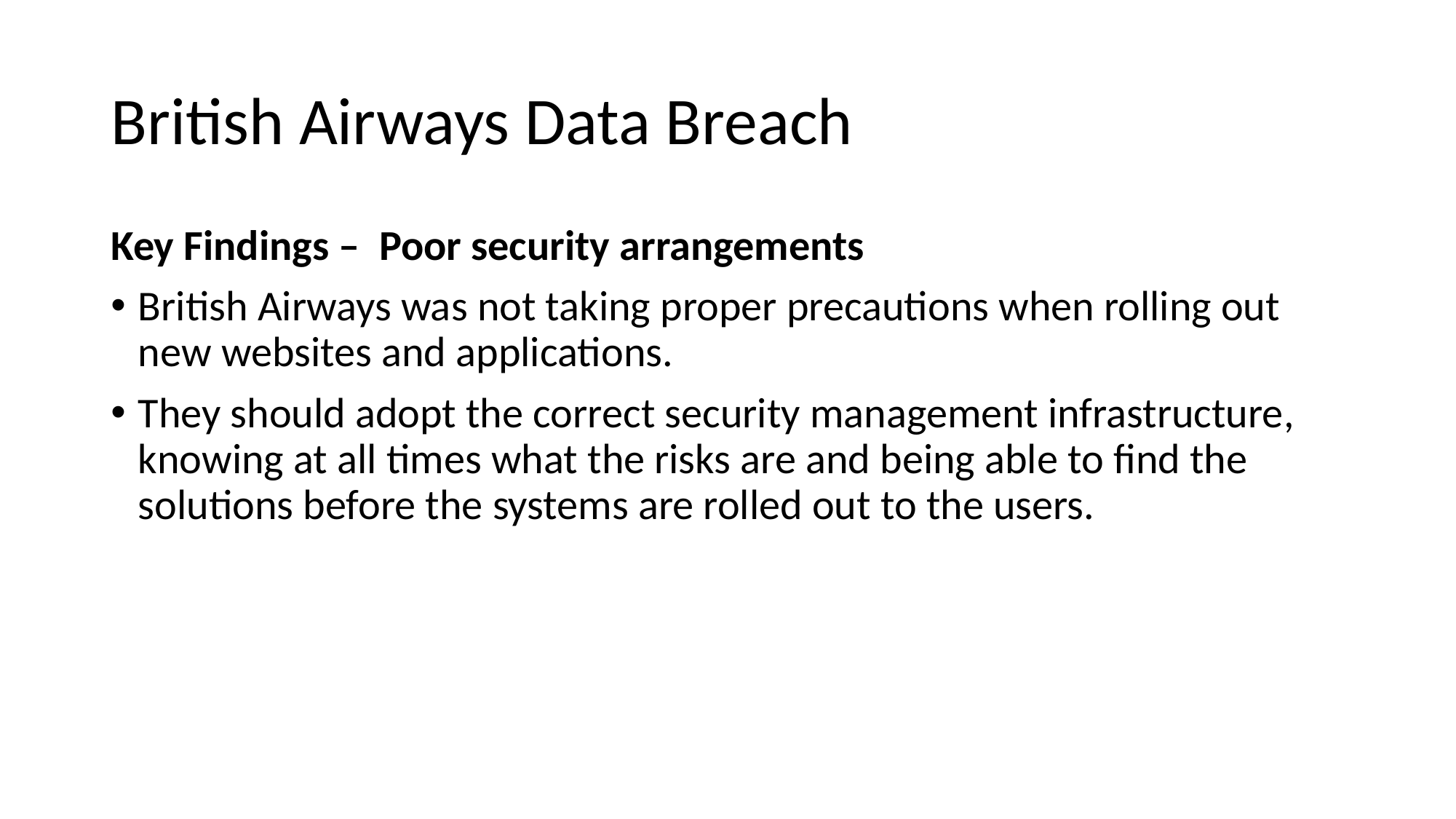

# British Airways Data Breach
Key Findings –  Poor security arrangements
British Airways was not taking proper precautions when rolling out new websites and applications.
They should adopt the correct security management infrastructure, knowing at all times what the risks are and being able to find the solutions before the systems are rolled out to the users.